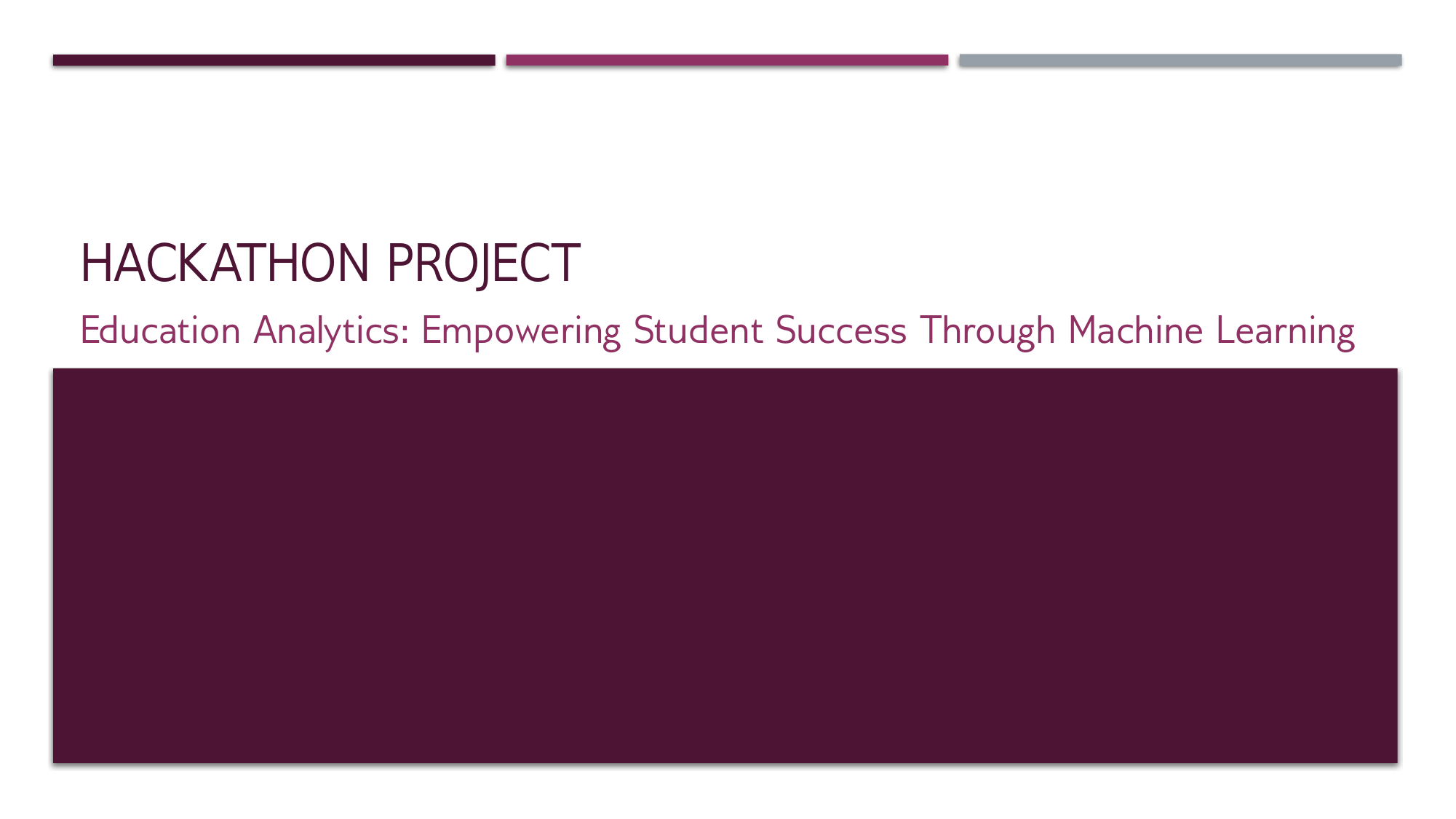

# HACKATHON PROJECT
Education Analytics: Empowering Student Success Through Machine Learning